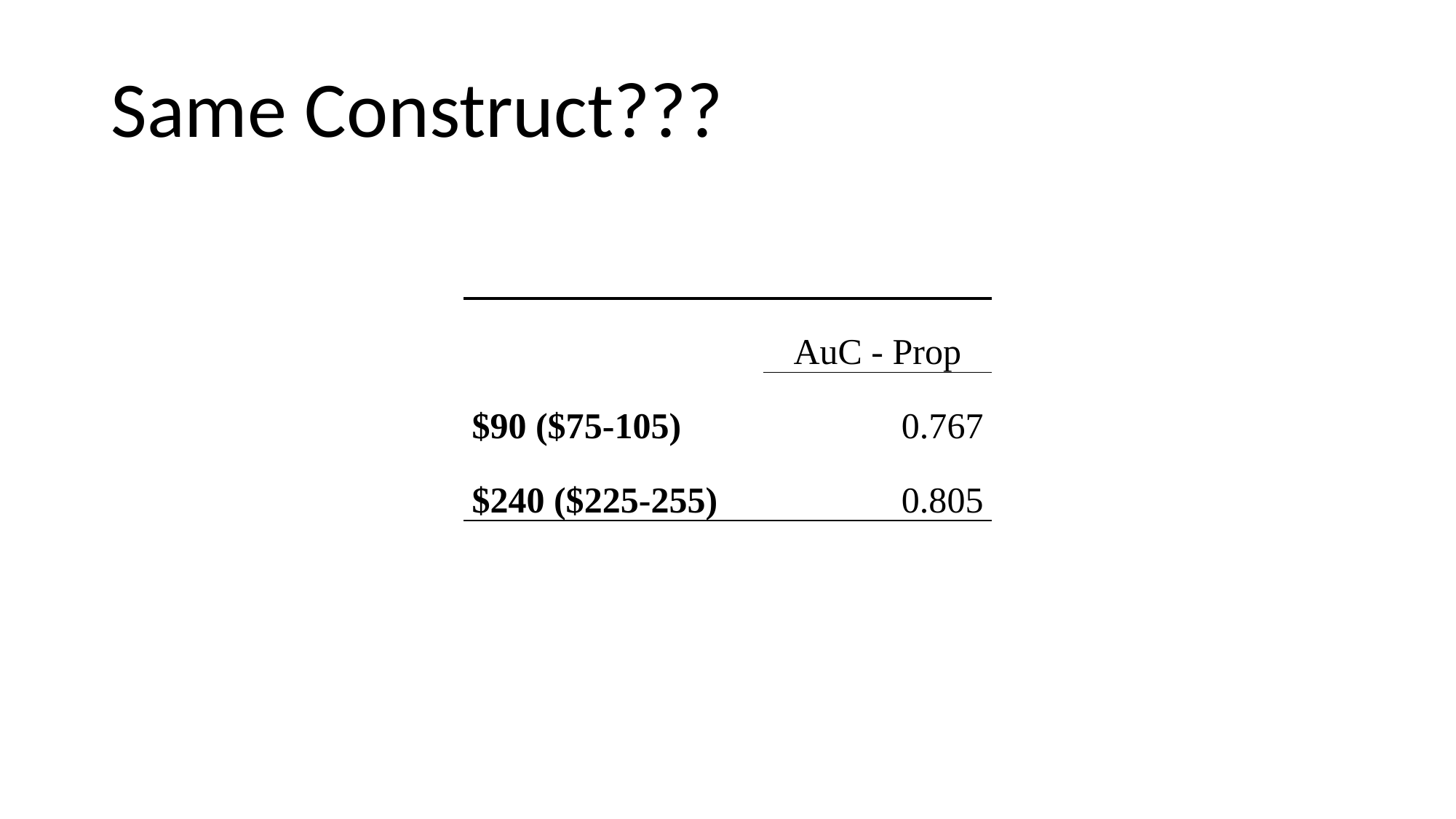

# Same Construct???
|  | AuC - Prop |
| --- | --- |
| $90 ($75-105) | 0.767 |
| $240 ($225-255) | 0.805 |